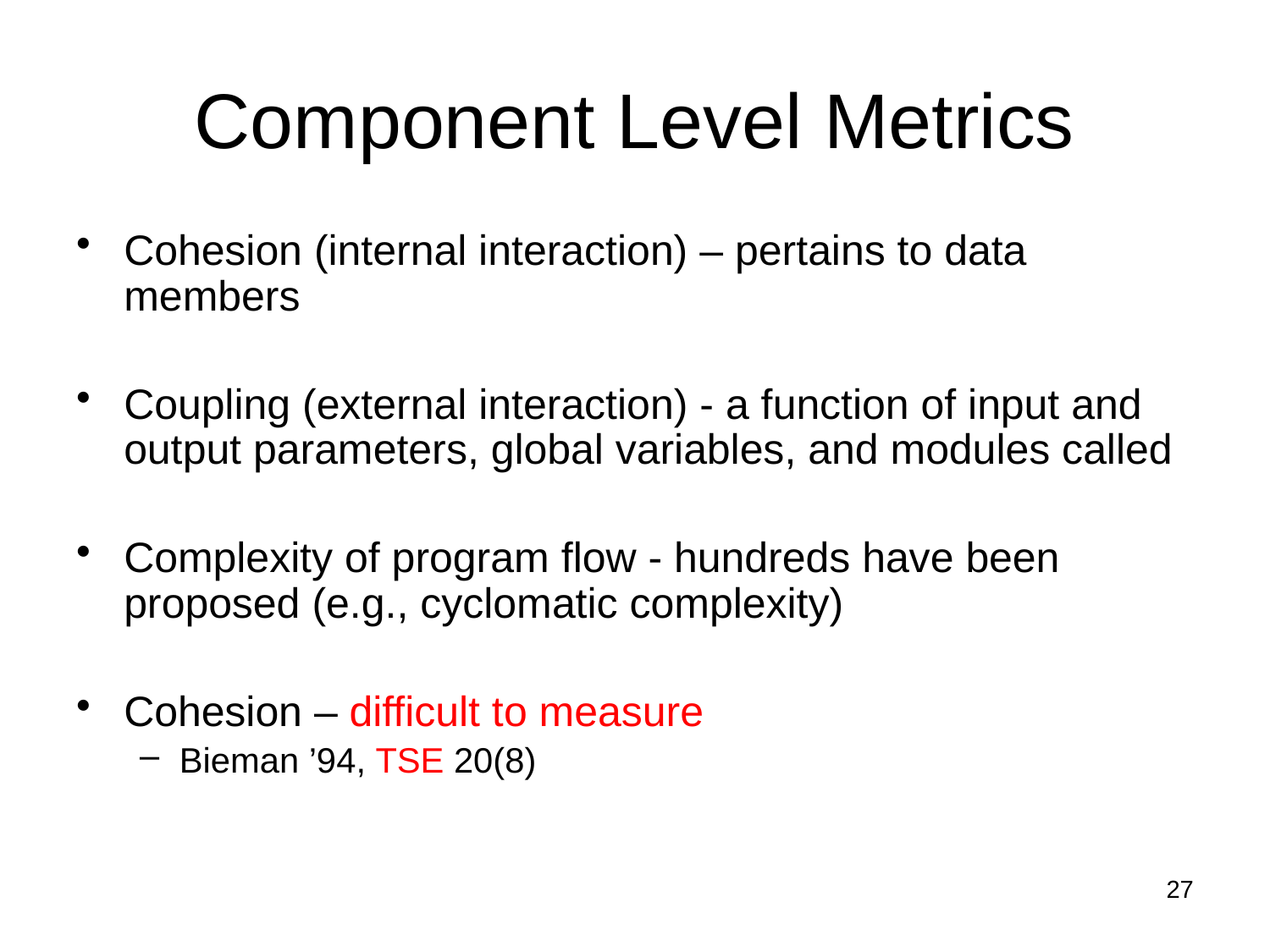

# Component Level Metrics
Cohesion (internal interaction) – pertains to data members

Coupling (external interaction) - a function of input and output parameters, global variables, and modules called

Complexity of program flow - hundreds have been proposed (e.g., cyclomatic complexity)

Cohesion – difficult to measure
Bieman ’94, TSE 20(8)
27